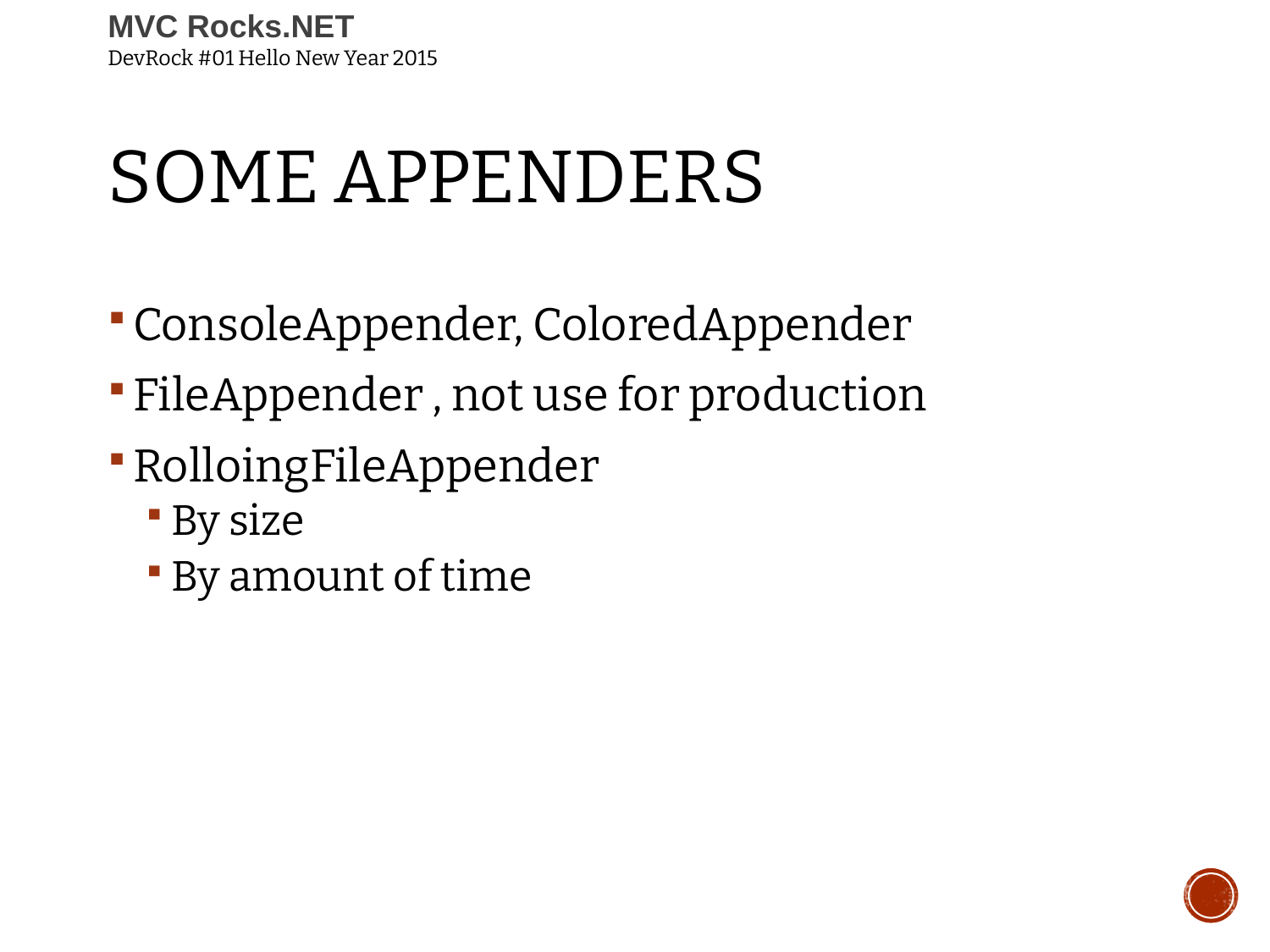

MVC Rocks.NET
DevRock #01 Hello New Year 2015
# SOME Appenders
ConsoleAppender, ColoredAppender
FileAppender , not use for production
RolloingFileAppender
By size
By amount of time